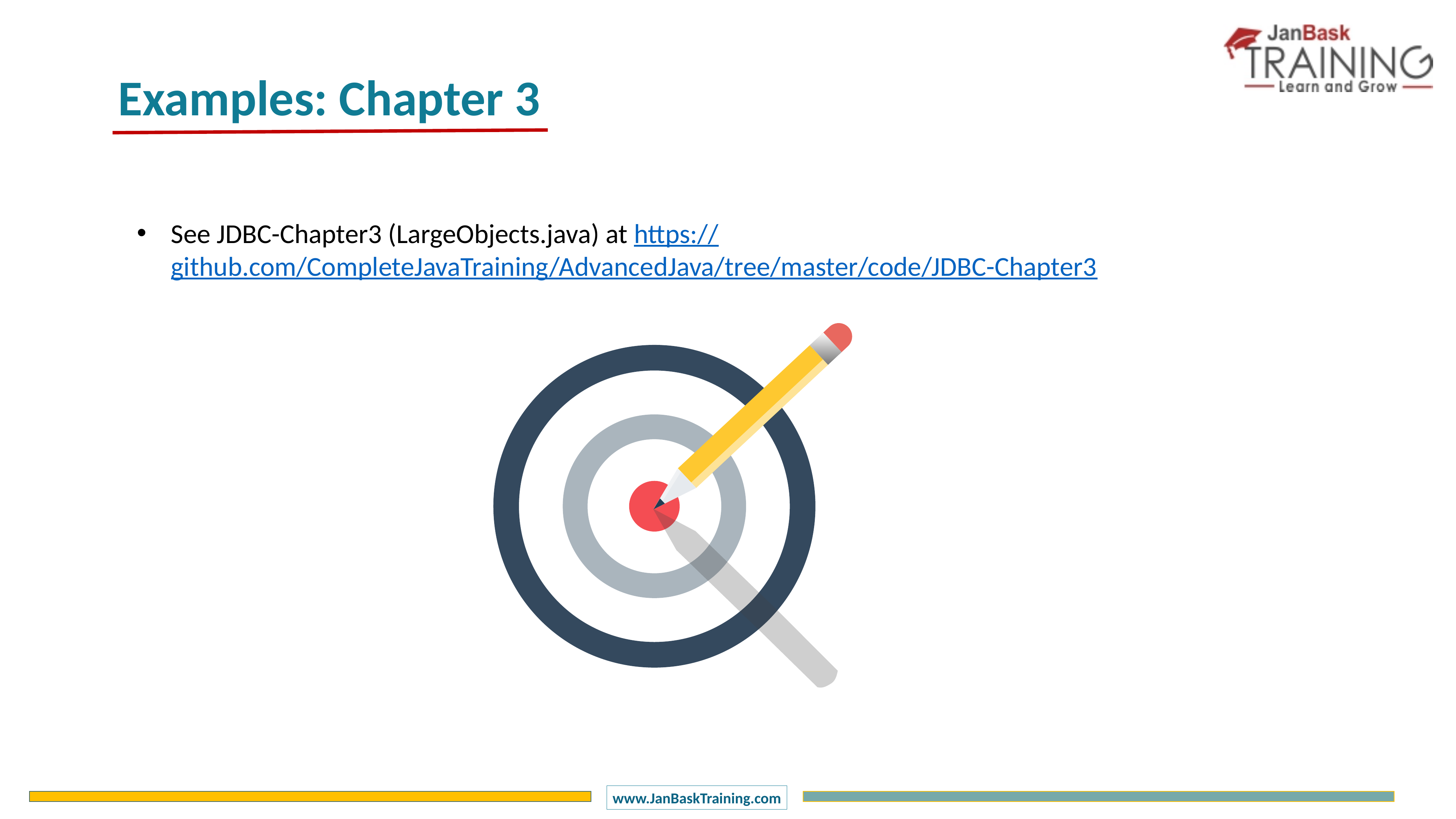

Examples: Chapter 3
See JDBC-Chapter3 (LargeObjects.java) at https://github.com/CompleteJavaTraining/AdvancedJava/tree/master/code/JDBC-Chapter3